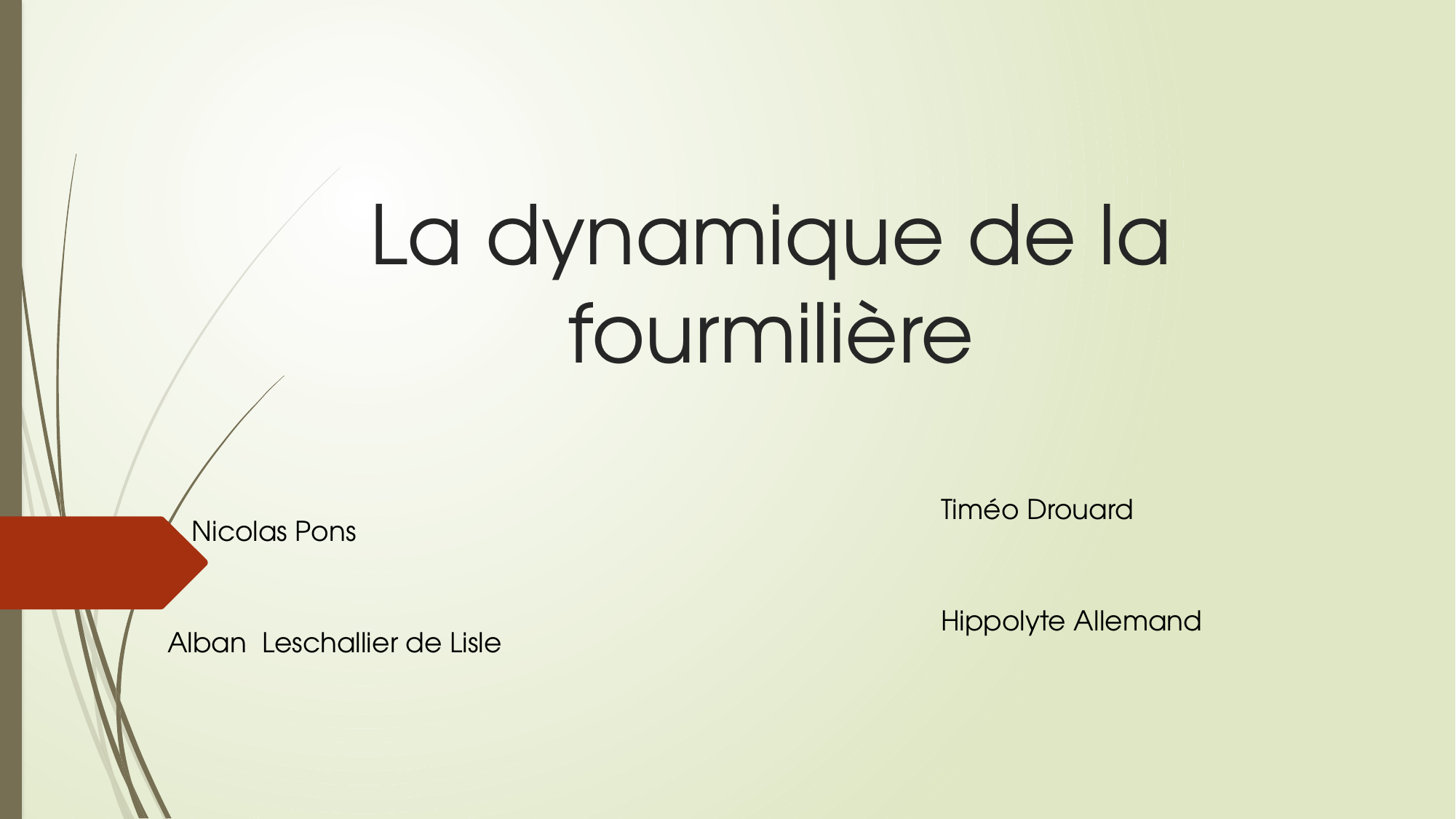

# La dynamique de la fourmilière
Timéo Drouard
Nicolas Pons
Hippolyte Allemand
Alban  Leschallier de Lisle